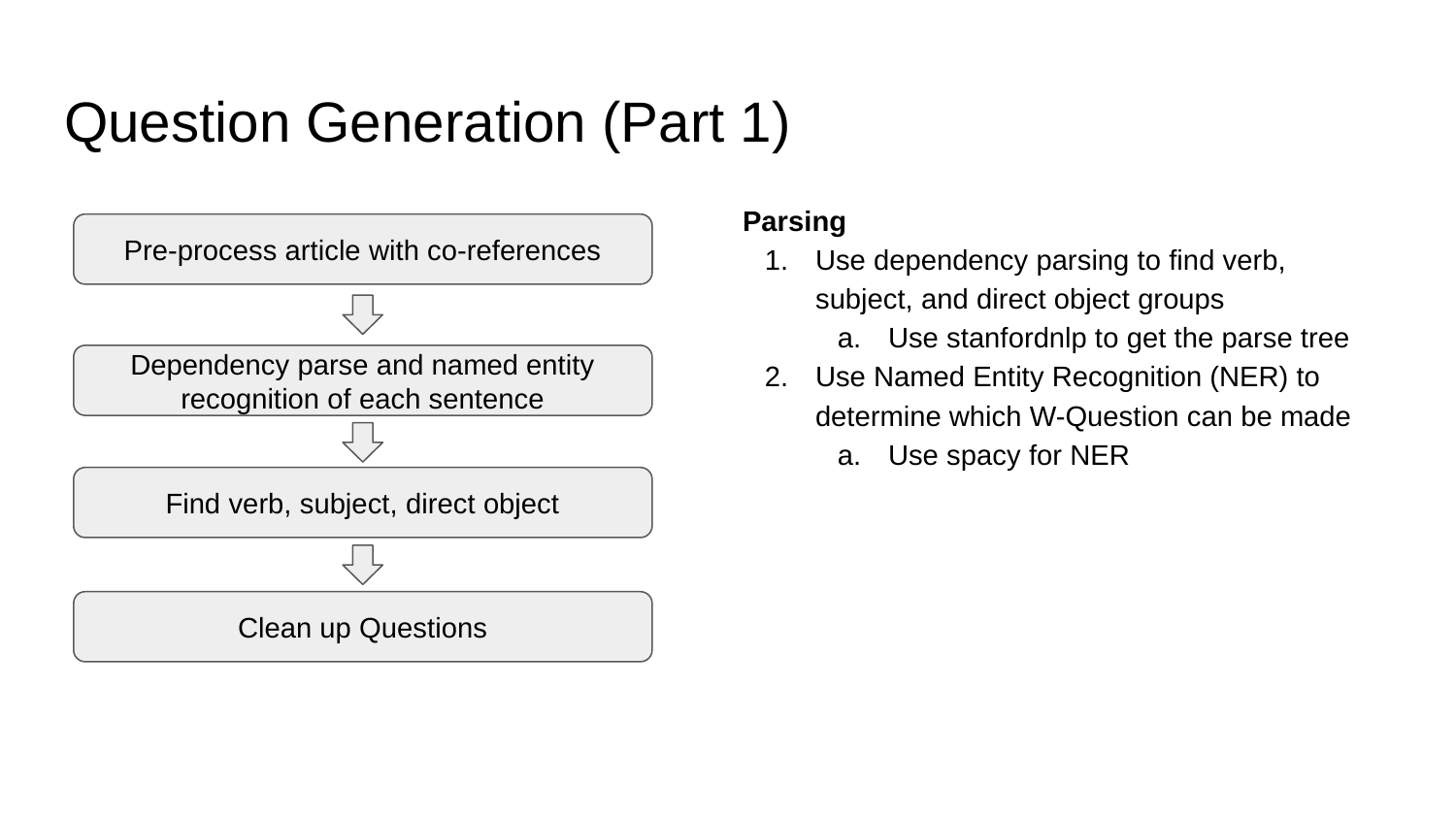

# Question Generation (Part 1)
Parsing
Use dependency parsing to find verb, subject, and direct object groups
Use stanfordnlp to get the parse tree
Use Named Entity Recognition (NER) to determine which W-Question can be made
Use spacy for NER
Pre-process article with co-references

Dependency parse and named entity recognition of each sentence

Find verb, subject, direct object

Clean up Questions